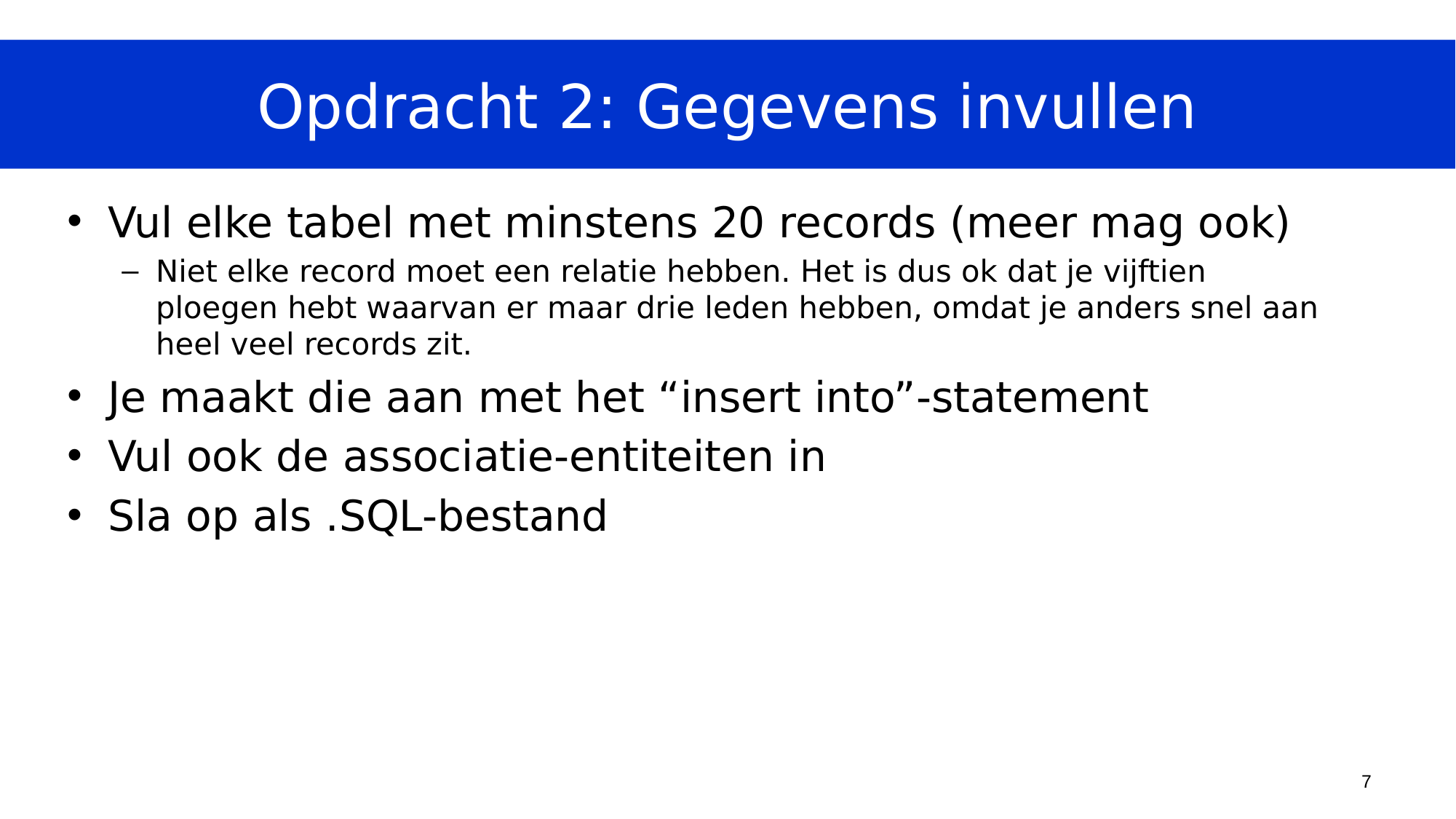

# Opdracht 2: Gegevens invullen
Vul elke tabel met minstens 20 records (meer mag ook)
Niet elke record moet een relatie hebben. Het is dus ok dat je vijftien ploegen hebt waarvan er maar drie leden hebben, omdat je anders snel aan heel veel records zit.
Je maakt die aan met het “insert into”-statement
Vul ook de associatie-entiteiten in
Sla op als .SQL-bestand

7